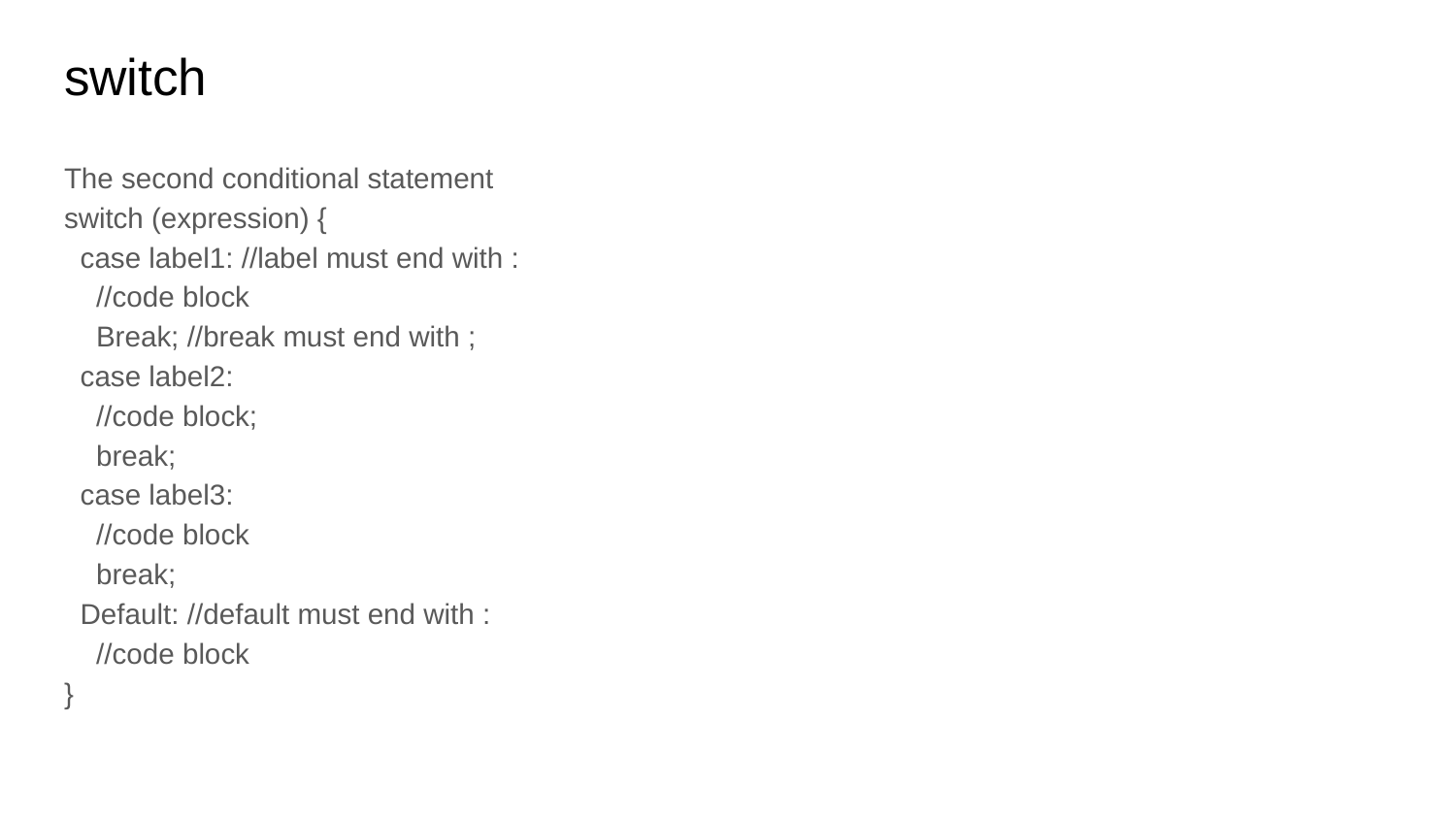

# switch
The second conditional statement
switch (expression) {
  case label1: //label must end with :
    //code block
    Break; //break must end with ;
  case label2:
    //code block;
    break;
  case label3:
    //code block
    break;
  Default: //default must end with :
    //code block
}